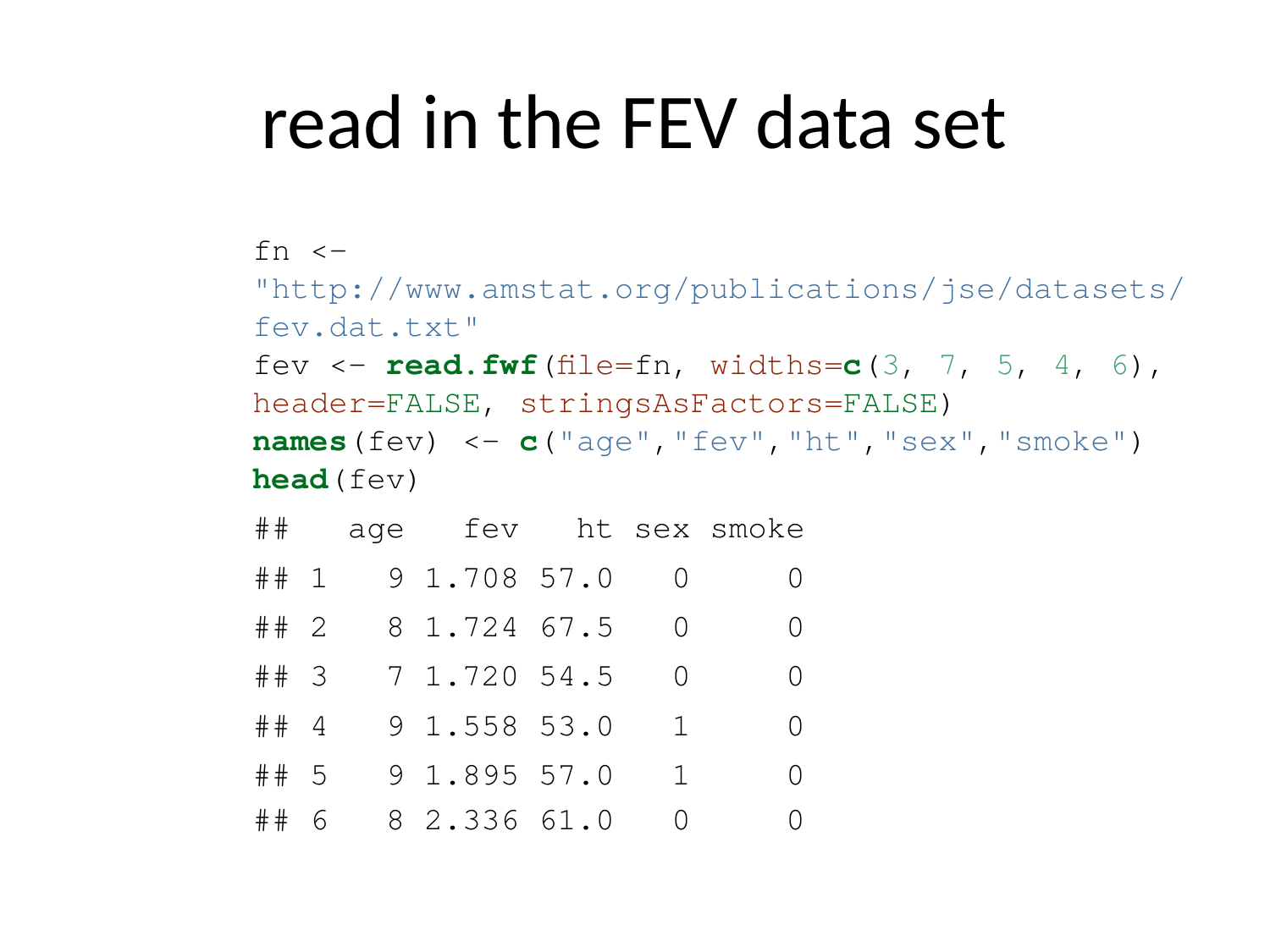

# read in the FEV data set
fn <- "http://www.amstat.org/publications/jse/datasets/fev.dat.txt"
fev <- read.fwf(file=fn, widths=c(3, 7, 5, 4, 6), header=FALSE, stringsAsFactors=FALSE)
names(fev) <- c("age","fev","ht","sex","smoke")
head(fev)
##   age   fev   ht sex smoke
## 1   9 1.708 57.0   0     0
## 2   8 1.724 67.5   0     0
## 3   7 1.720 54.5   0     0
## 4   9 1.558 53.0   1     0
## 5   9 1.895 57.0   1     0
## 6   8 2.336 61.0   0     0